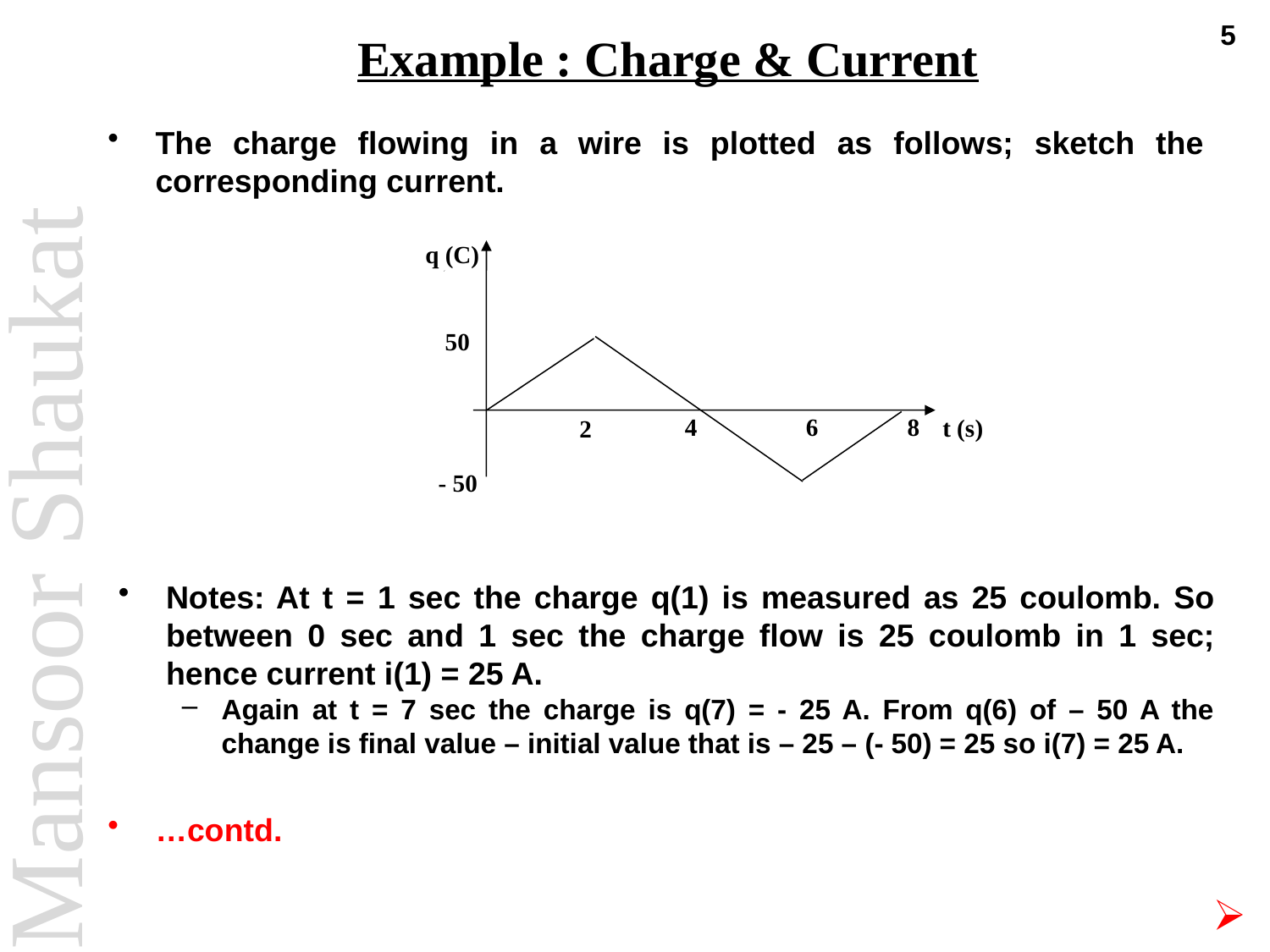

5
Example : Charge & Current
The charge flowing in a wire is plotted as follows; sketch the corresponding current.

q (C)

50

4
6
8
t (s)
2

- 50
Notes: At t = 1 sec the charge q(1) is measured as 25 coulomb. So between 0 sec and 1 sec the charge flow is 25 coulomb in 1 sec; hence current i(1) = 25 A.
Again at t = 7 sec the charge is q(7) = - 25 A. From q(6) of – 50 A the change is final value – initial value that is – 25 – (- 50) = 25 so i(7) = 25 A.
…contd.